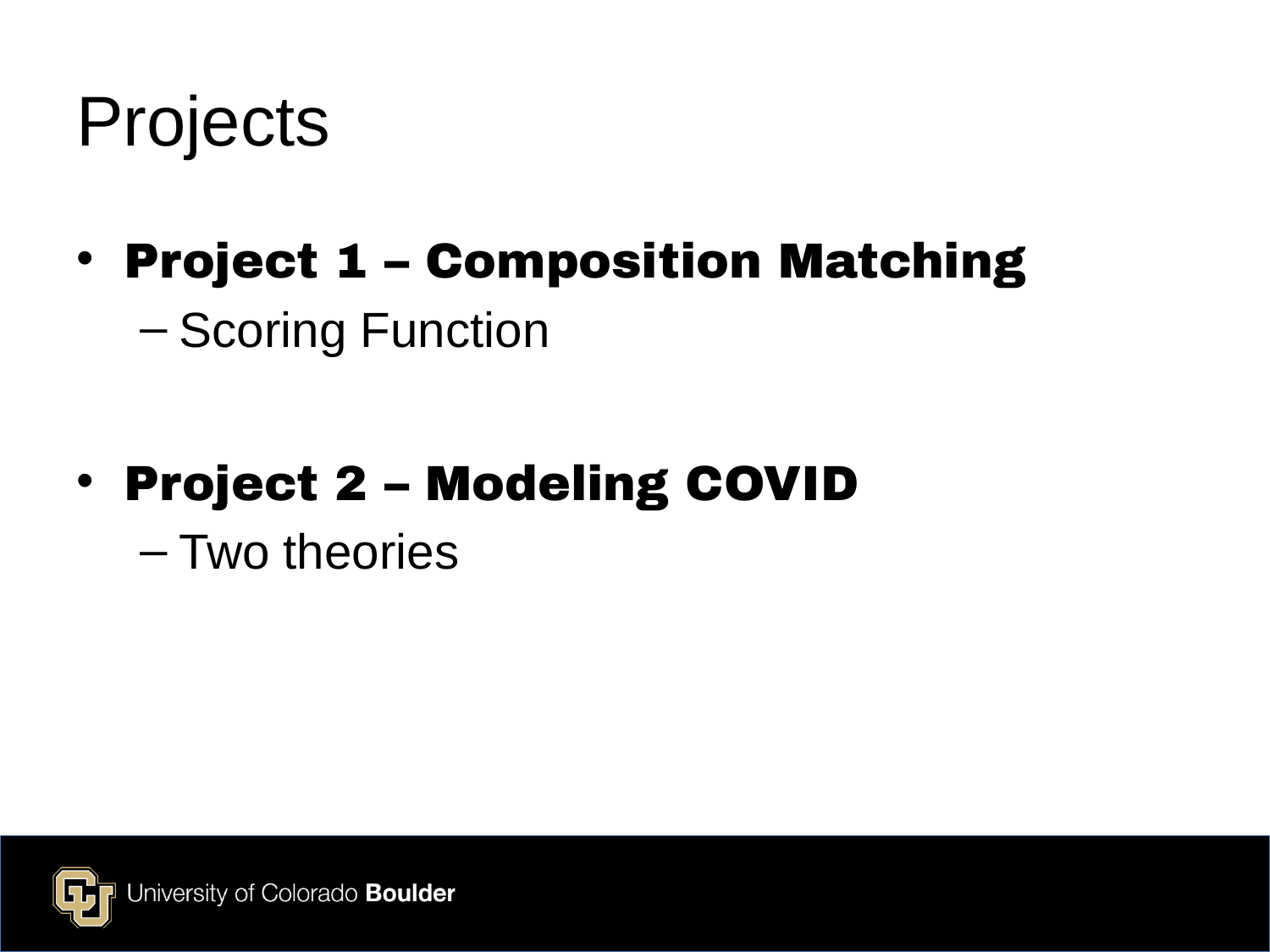

# Projects
Project 1 – Composition Matching
Scoring Function

Project 2 – Modeling COVID
Two theories